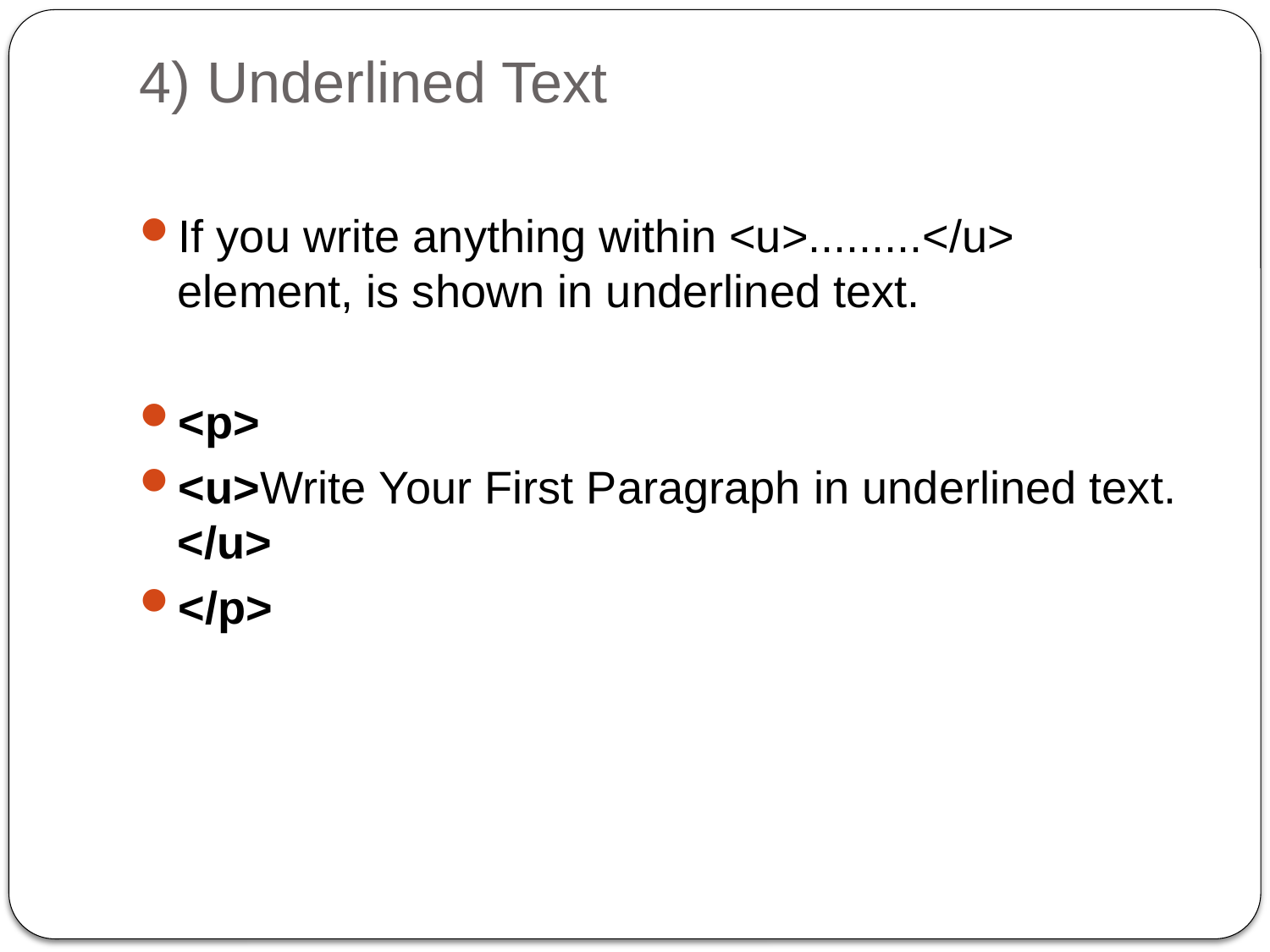

# 4) Underlined Text
If you write anything within <u>.........</u> element, is shown in underlined text.

<p>
<u>Write Your First Paragraph in underlined text.</u>
</p>